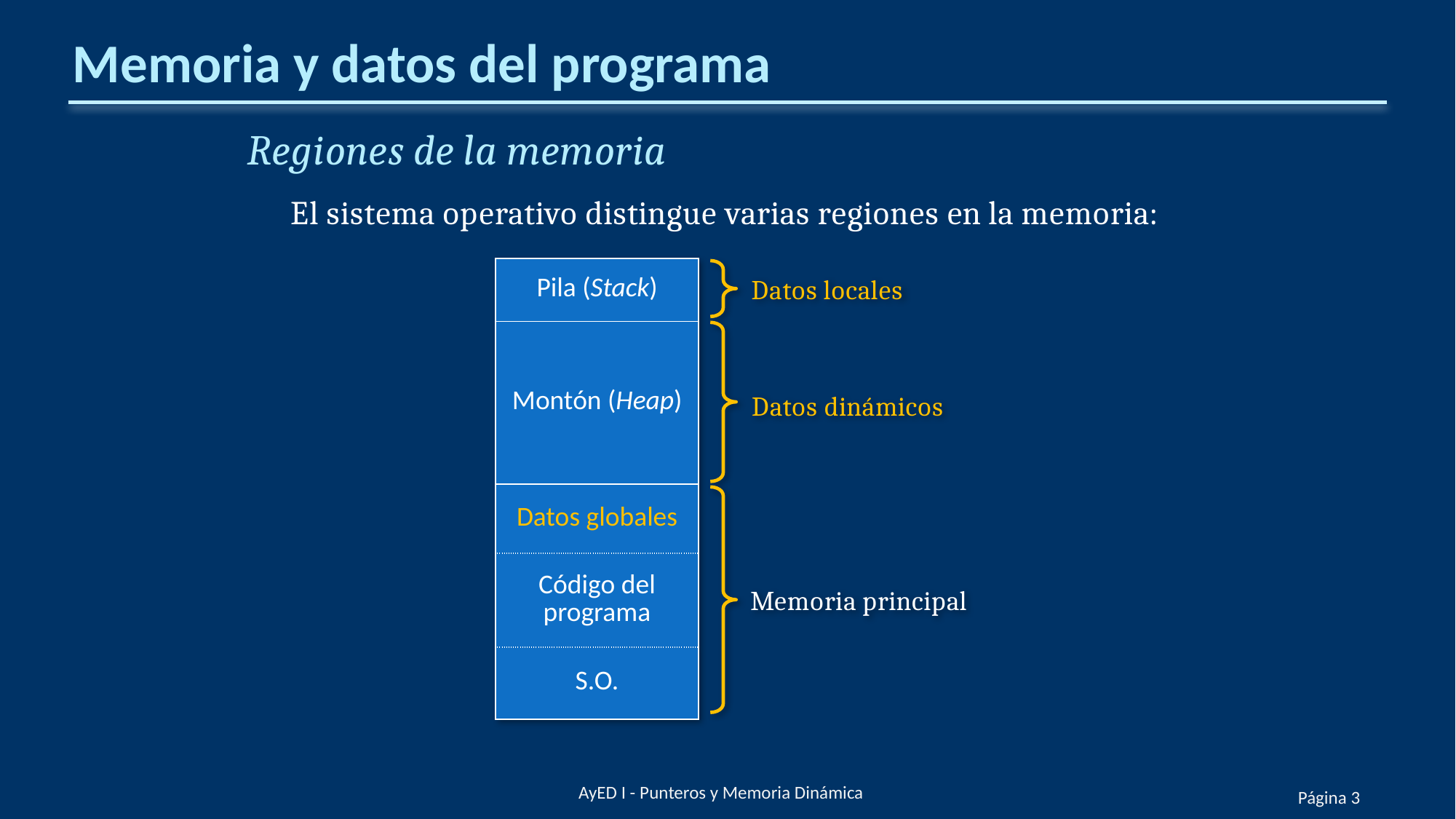

# Memoria y datos del programa
Regiones de la memoria
El sistema operativo distingue varias regiones en la memoria:

| Pila (Stack) |
| --- |
| Montón (Heap) |
| Datos globales |
| Código del programa |
| S.O. |

Datos locales

Datos dinámicos

Memoria principal
AyED I - Punteros y Memoria Dinámica
Página 3